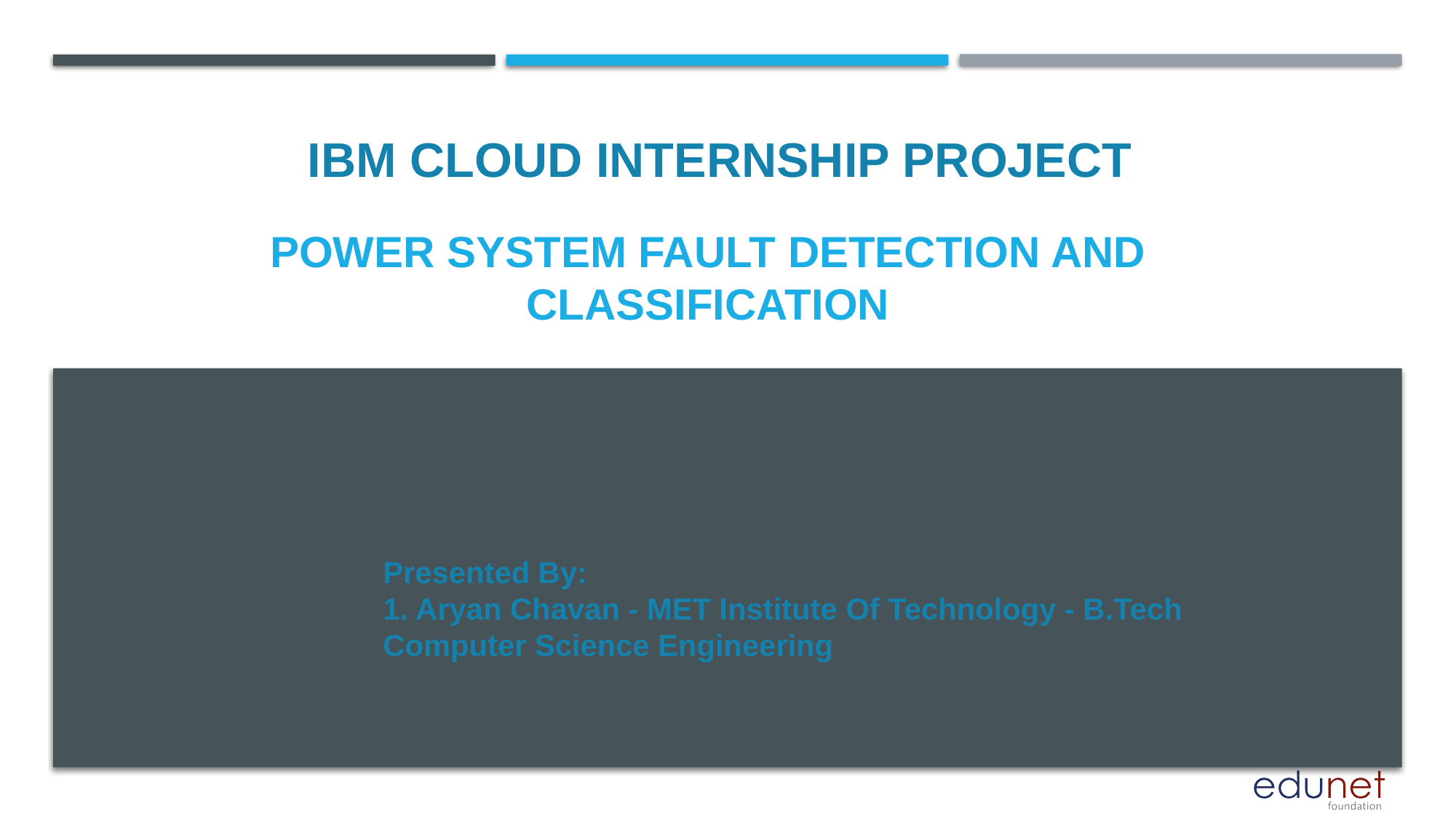

IBM CLOUD INTERNSHIP PROJECT
# Power system fault detection and classification
Presented By:
1. Aryan Chavan - MET Institute Of Technology - B.Tech Computer Science Engineering